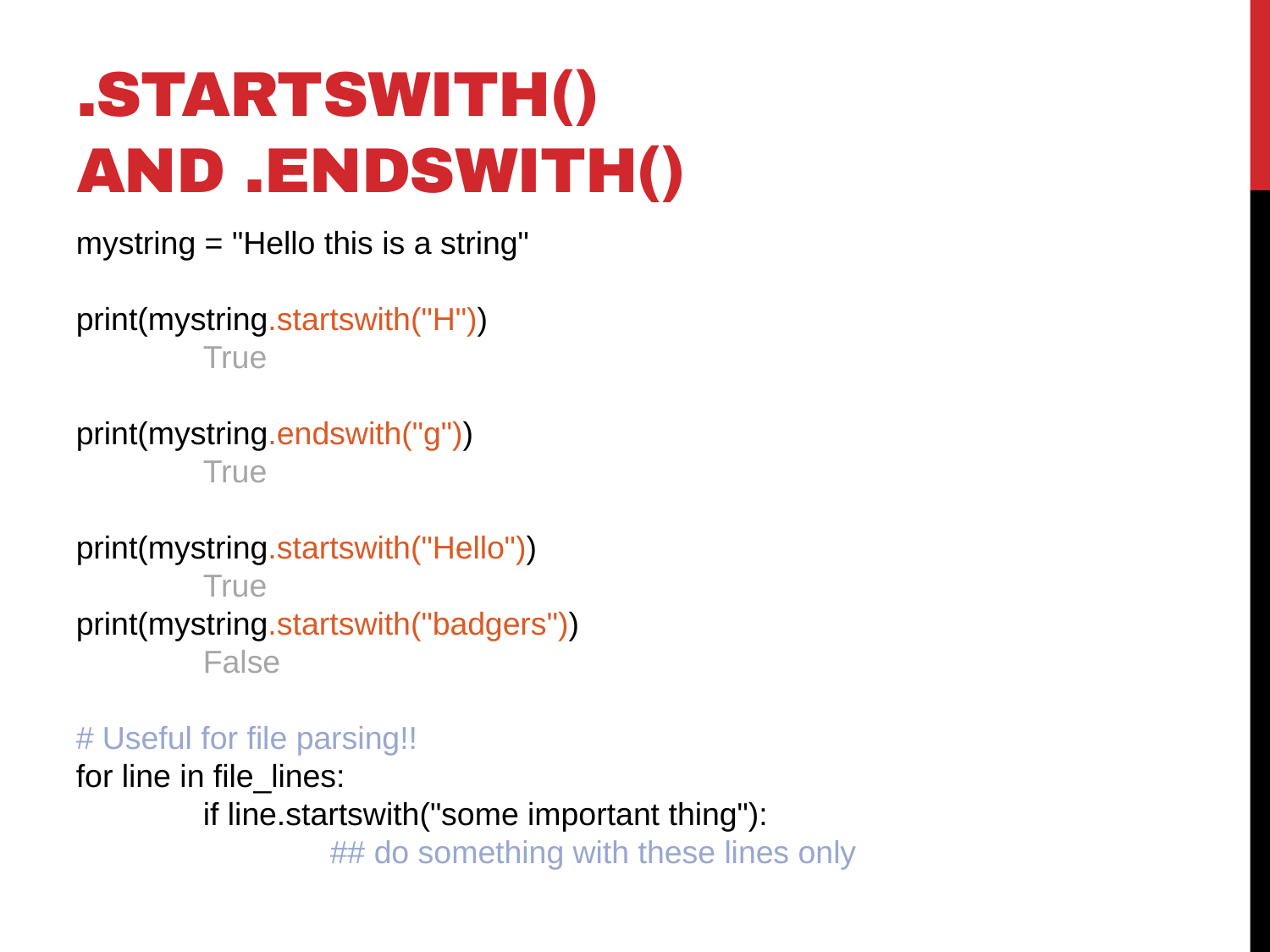

# .Startswith() and .endswith()
mystring = "Hello this is a string"

print(mystring.startswith("H"))
	True

print(mystring.endswith("g"))
	True

print(mystring.startswith("Hello"))
	True
print(mystring.startswith("badgers"))
	False

# Useful for file parsing!!
for line in file_lines:
	if line.startswith("some important thing"):
		## do something with these lines only